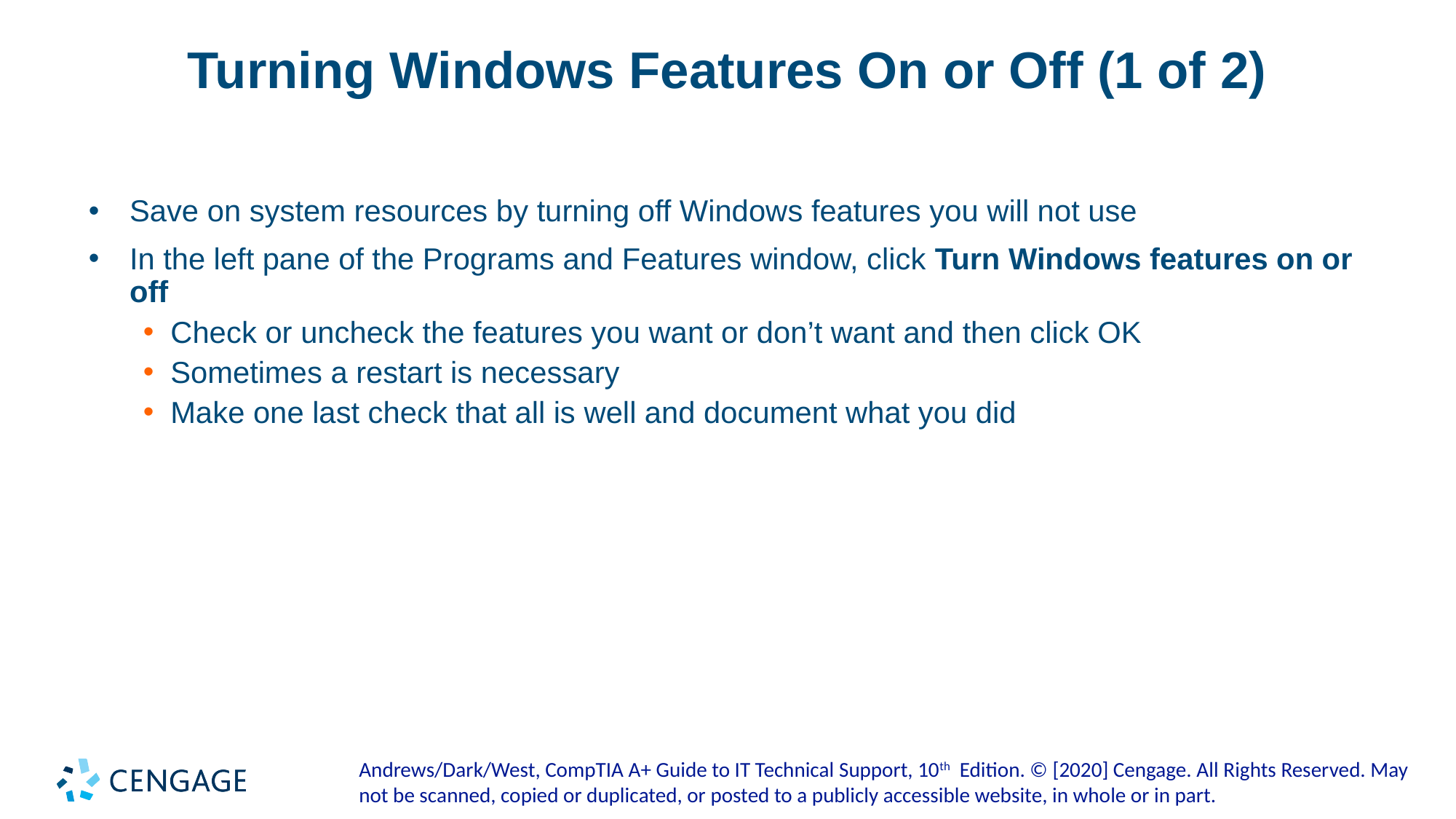

# Turning Windows Features On or Off (1 of 2)
Save on system resources by turning off Windows features you will not use
In the left pane of the Programs and Features window, click Turn Windows features on or off
Check or uncheck the features you want or don’t want and then click OK
Sometimes a restart is necessary
Make one last check that all is well and document what you did